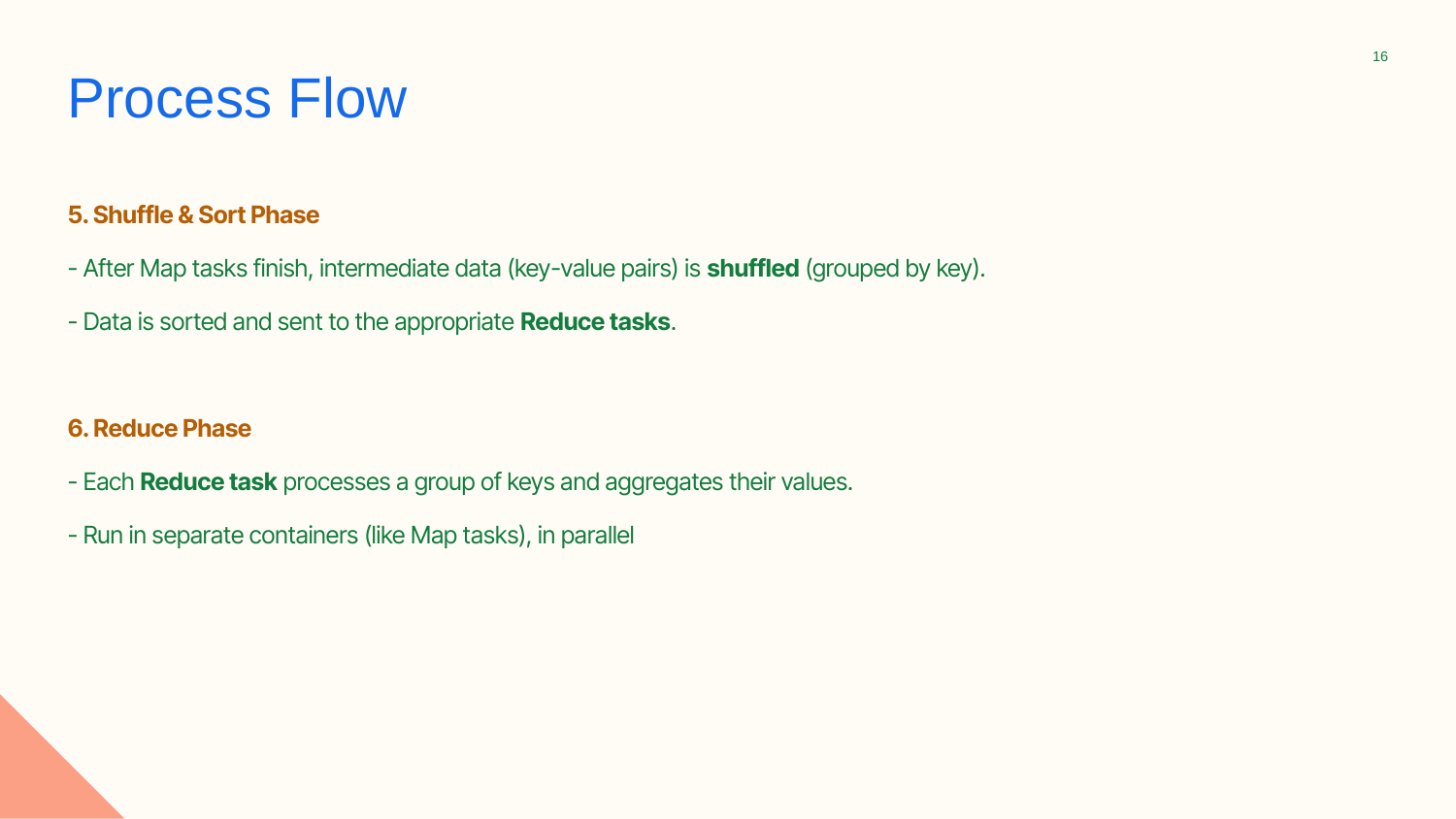

16
# Process Flow
5. Shuffle & Sort Phase
- After Map tasks finish, intermediate data (key-value pairs) is shuffled (grouped by key).
- Data is sorted and sent to the appropriate Reduce tasks.

6. Reduce Phase
- Each Reduce task processes a group of keys and aggregates their values.
- Run in separate containers (like Map tasks), in parallel